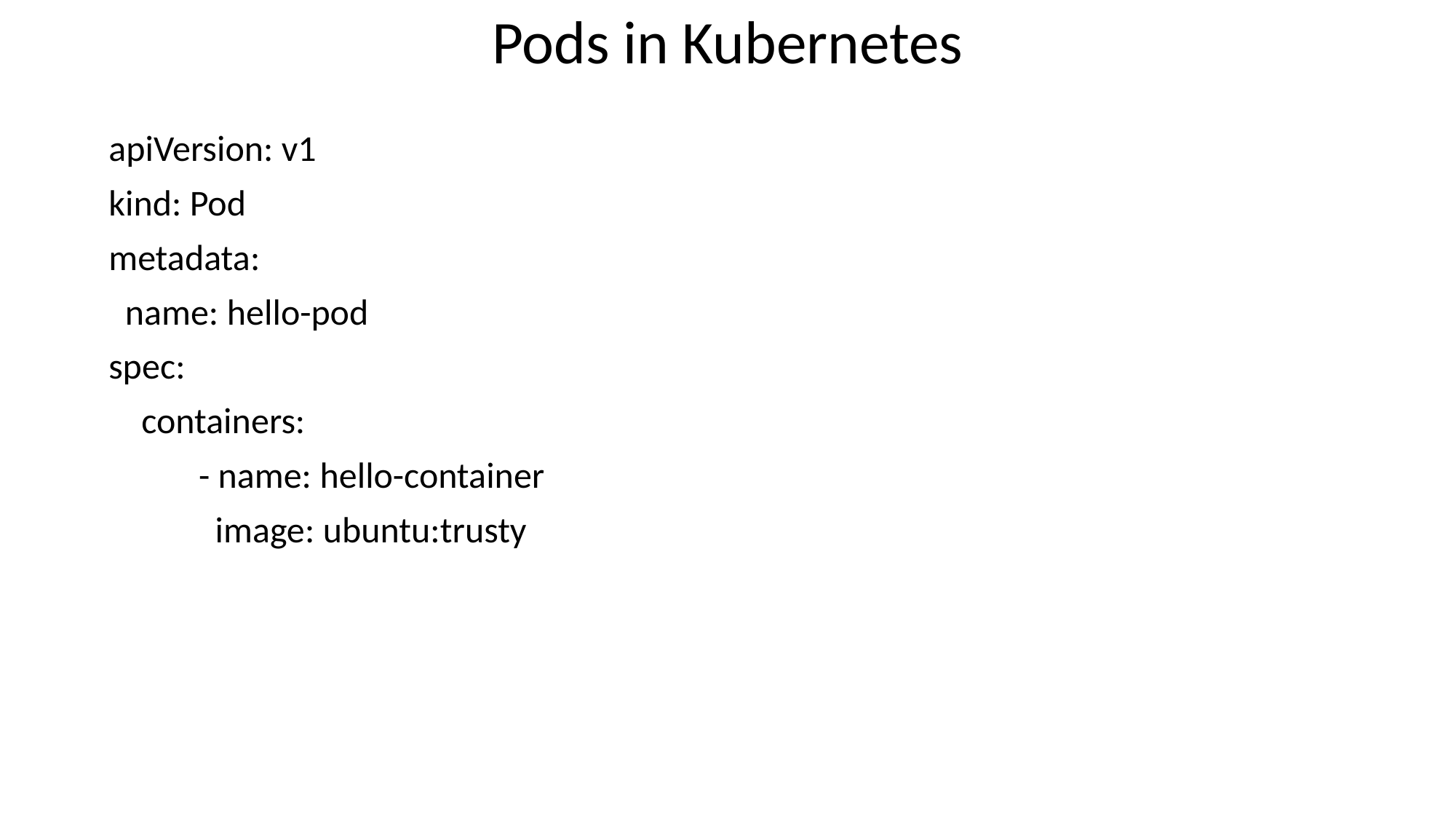

Pods in Kubernetes
apiVersion: v1
kind: Pod
metadata:
  name: hello-pod
spec:
    containers:
           - name: hello-container
             image: ubuntu:trusty